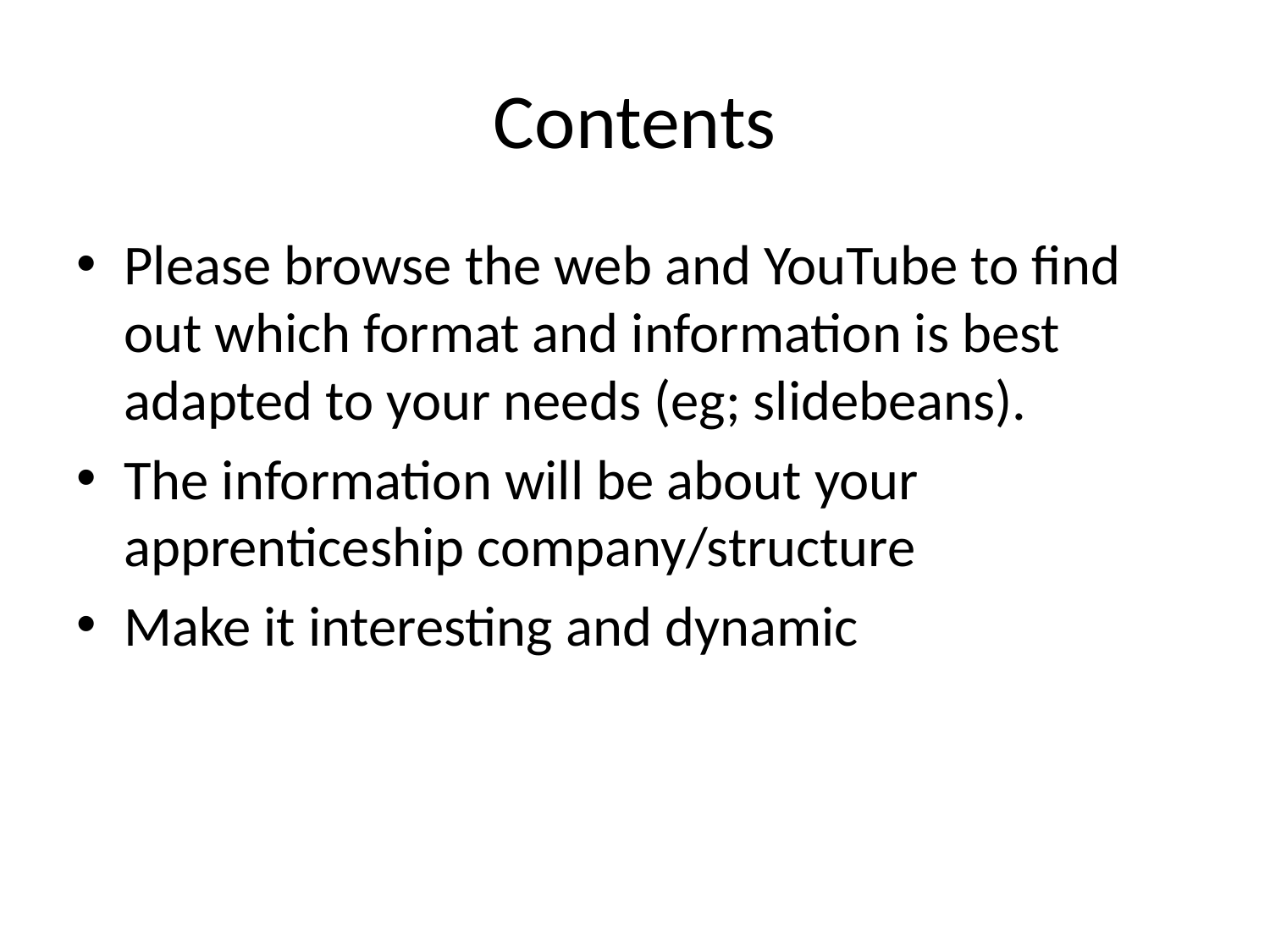

# Contents
Please browse the web and YouTube to find out which format and information is best adapted to your needs (eg; slidebeans).
The information will be about your apprenticeship company/structure
Make it interesting and dynamic